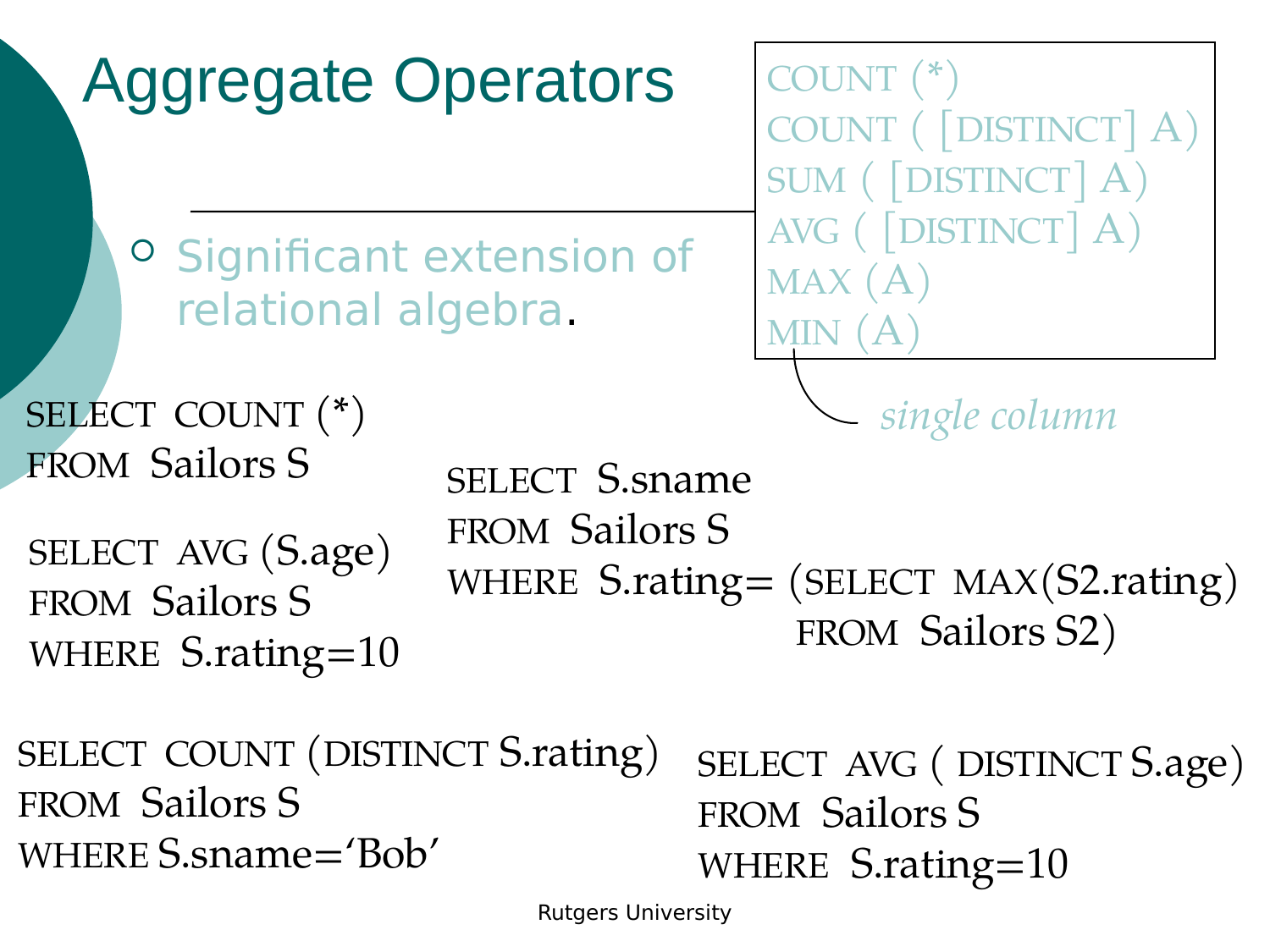

# Aggregate Operators
COUNT (*)
COUNT ( [DISTINCT] A)
SUM ( [DISTINCT] A)
AVG ( [DISTINCT] A)
MAX (A)
MIN (A)
Significant extension of relational algebra.

SELECT  COUNT (*)
FROM  Sailors S
single column
SELECT  S.sname
FROM  Sailors S
WHERE  S.rating= (SELECT  MAX(S2.rating)
                                 FROM  Sailors S2)
SELECT  AVG (S.age)
FROM  Sailors S
WHERE  S.rating=10
SELECT  COUNT (DISTINCT S.rating)
FROM  Sailors S
WHERE S.sname=‘Bob’
SELECT  AVG ( DISTINCT S.age)
FROM  Sailors S
WHERE  S.rating=10
Rutgers University